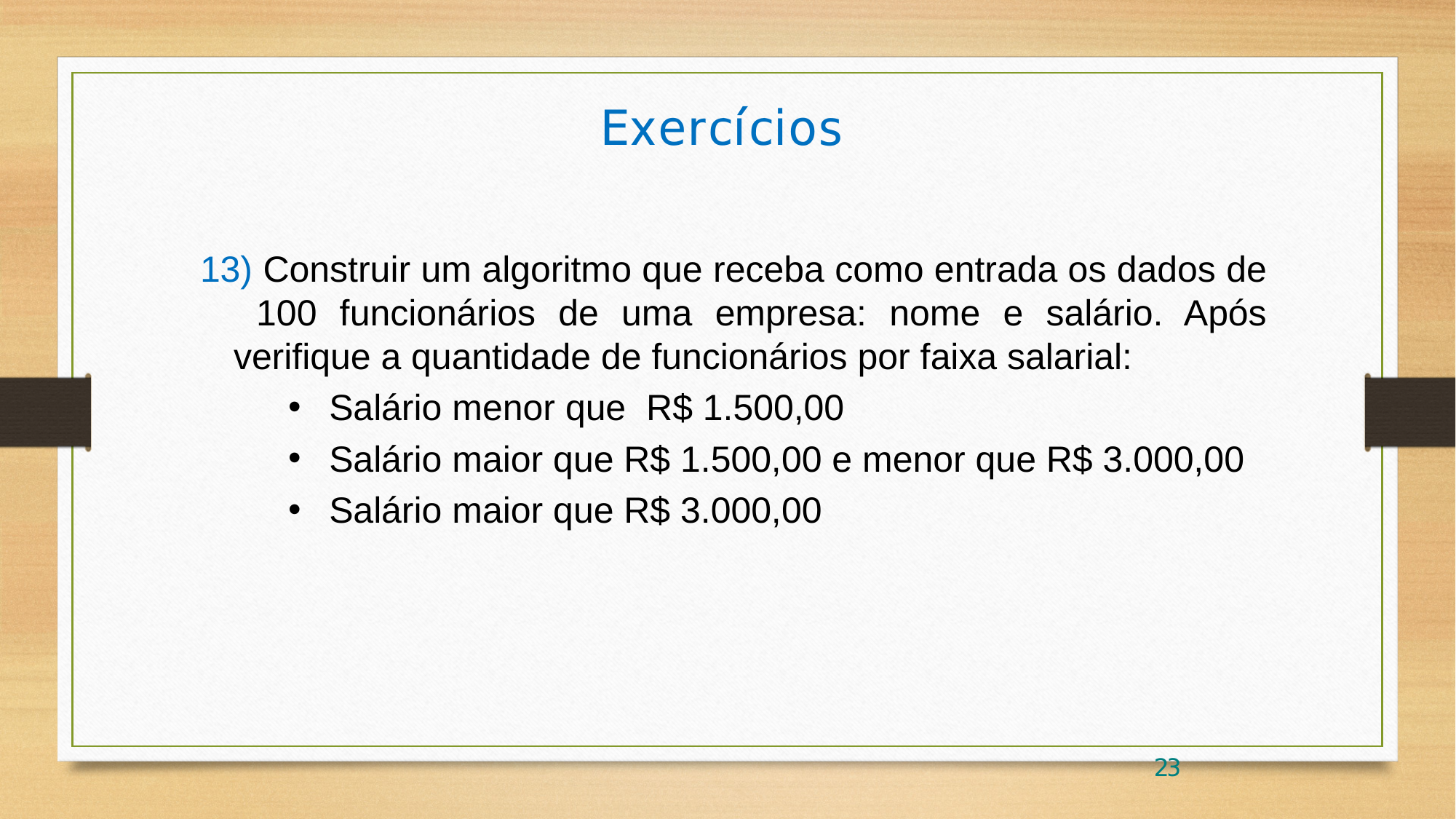

Exercícios
13) Construir um algoritmo que receba como entrada os dados de  100 funcionários de uma empresa: nome e salário. Após verifique a quantidade de funcionários por faixa salarial:
Salário menor que  R$ 1.500,00
Salário maior que R$ 1.500,00 e menor que R$ 3.000,00
Salário maior que R$ 3.000,00

23